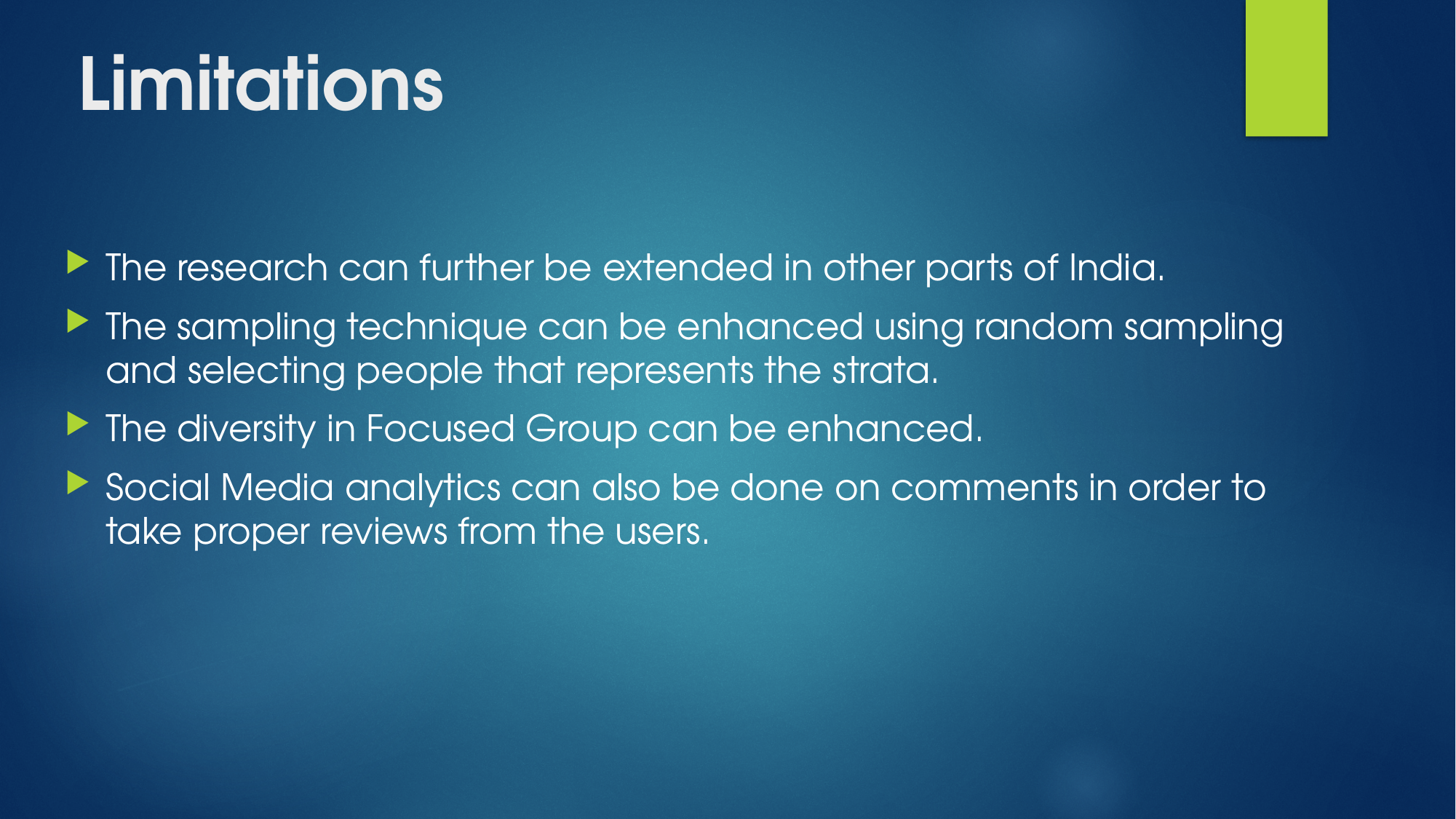

# Limitations
The research can further be extended in other parts of India.
The sampling technique can be enhanced using random sampling and selecting people that represents the strata.
The diversity in Focused Group can be enhanced.
Social Media analytics can also be done on comments in order to take proper reviews from the users.